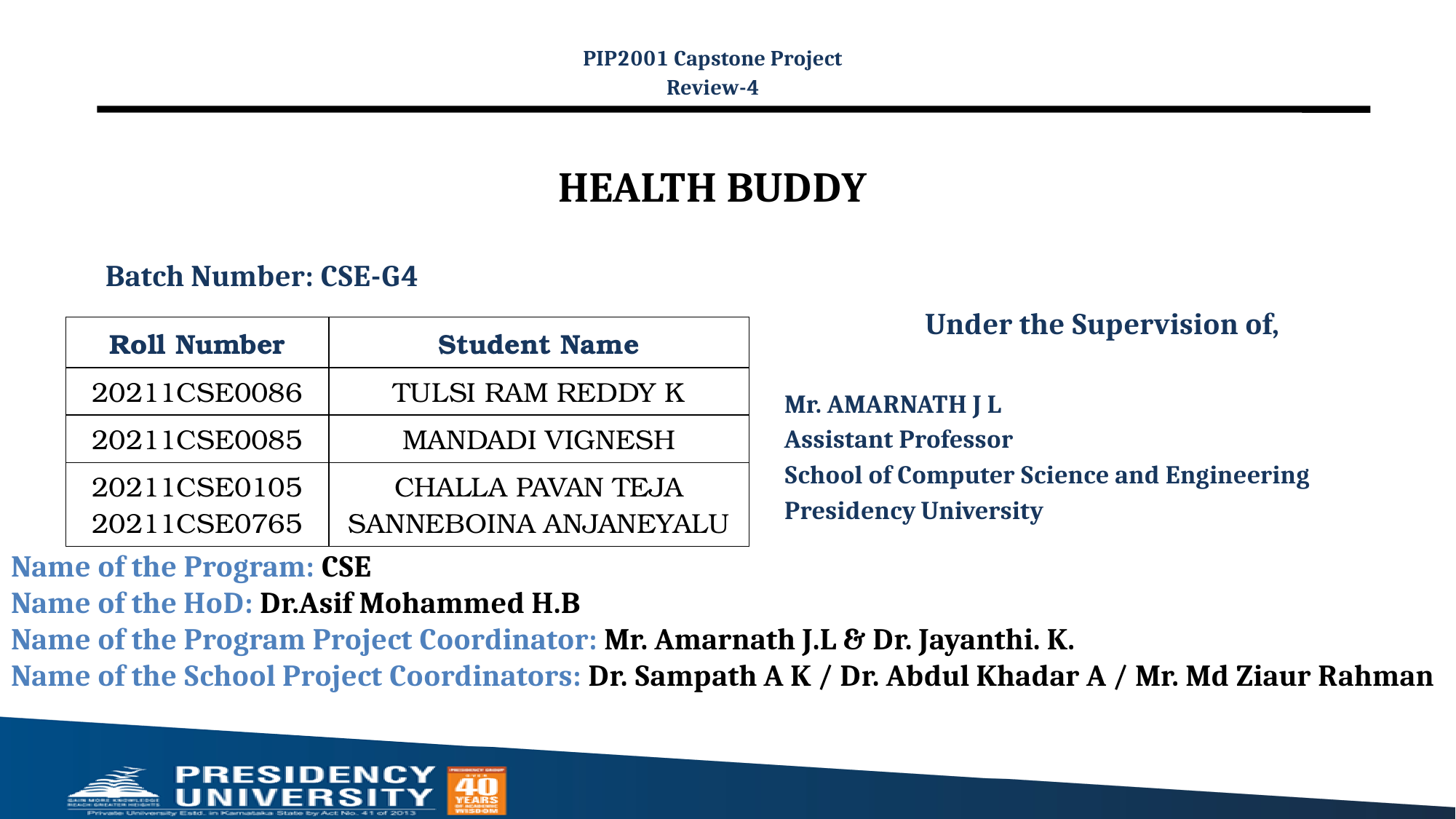

PIP2001 Capstone Project
Review-4
# HEALTH BUDDY
Batch Number: CSE-G4

Under the Supervision of,

Mr. AMARNATH J L
Assistant Professor
School of Computer Science and Engineering
Presidency University

| Roll Number | Student Name |
| --- | --- |
| 20211CSE0086 | TULSI RAM REDDY K |
| 20211CSE0085 | MANDADI VIGNESH |
| 20211CSE0105 20211CSE0765 | CHALLA PAVAN TEJA SANNEBOINA ANJANEYALU |
Name of the Program: CSE
Name of the HoD: Dr.Asif Mohammed H.B
Name of the Program Project Coordinator: Mr. Amarnath J.L & Dr. Jayanthi. K.
Name of the School Project Coordinators: Dr. Sampath A K / Dr. Abdul Khadar A / Mr. Md Ziaur Rahman